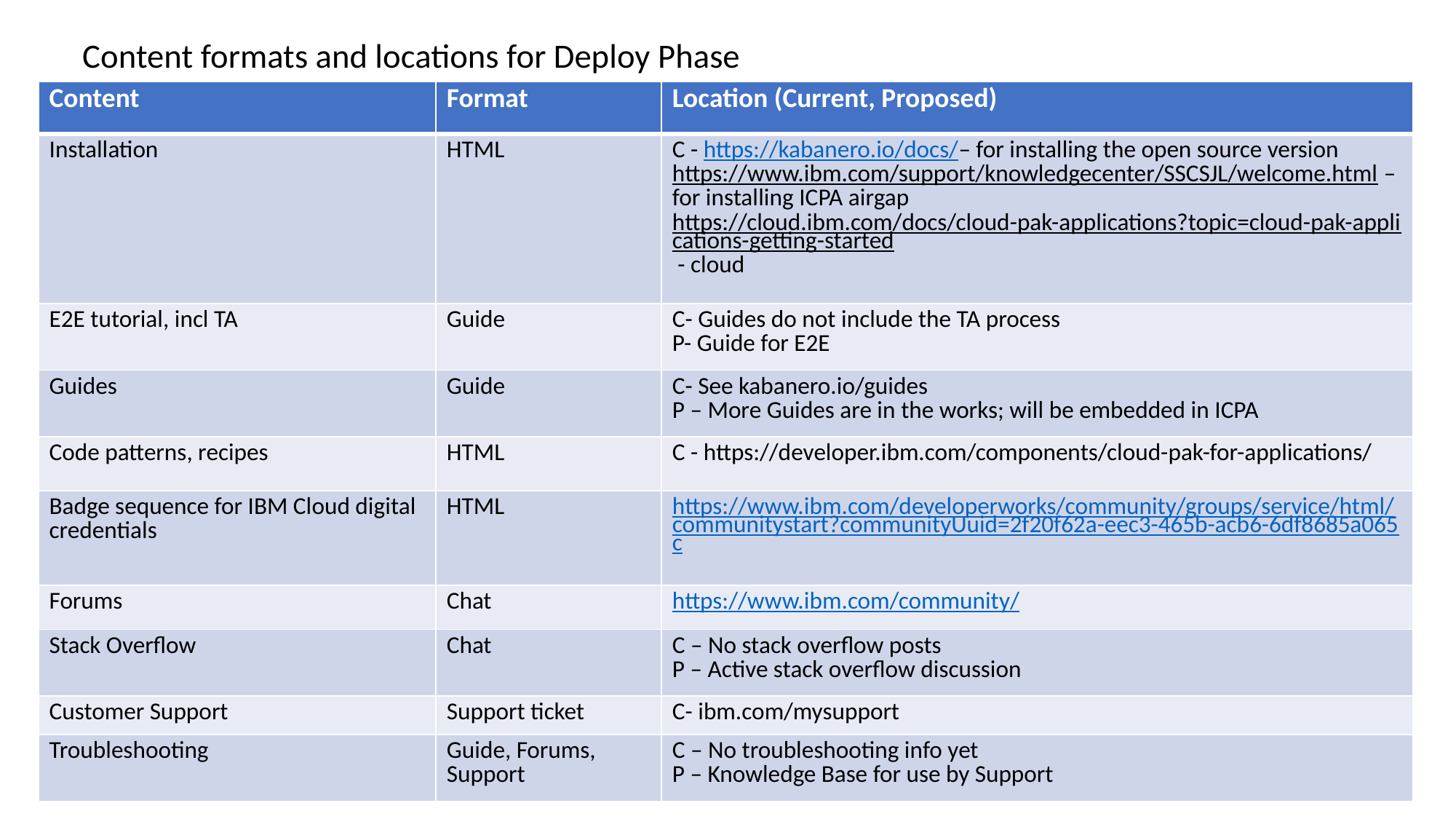

# Content formats and locations for Deploy Phase
| Content | Format | Location (Current, Proposed) |
| --- | --- | --- |
| Installation | HTML | C - https://kabanero.io/docs/– for installing the open source version https://www.ibm.com/support/knowledgecenter/SSCSJL/welcome.html – for installing ICPA airgap https://cloud.ibm.com/docs/cloud-pak-applications?topic=cloud-pak-applications-getting-started - cloud |
| E2E tutorial, incl TA | Guide | C- Guides do not include the TA process P- Guide for E2E |
| Guides | Guide | C- See kabanero.io/guides P – More Guides are in the works; will be embedded in ICPA |
| Code patterns, recipes | HTML | C - https://developer.ibm.com/components/cloud-pak-for-applications/ |
| Badge sequence for IBM Cloud digital credentials | HTML | https://www.ibm.com/developerworks/community/groups/service/html/communitystart?communityUuid=2f20f62a-eec3-465b-acb6-6df8685a065c |
| Forums | Chat | https://www.ibm.com/community/ |
| Stack Overflow | Chat | C – No stack overflow posts P – Active stack overflow discussion |
| Customer Support | Support ticket | C- ibm.com/mysupport |
| Troubleshooting | Guide, Forums, Support | C – No troubleshooting info yet P – Knowledge Base for use by Support |